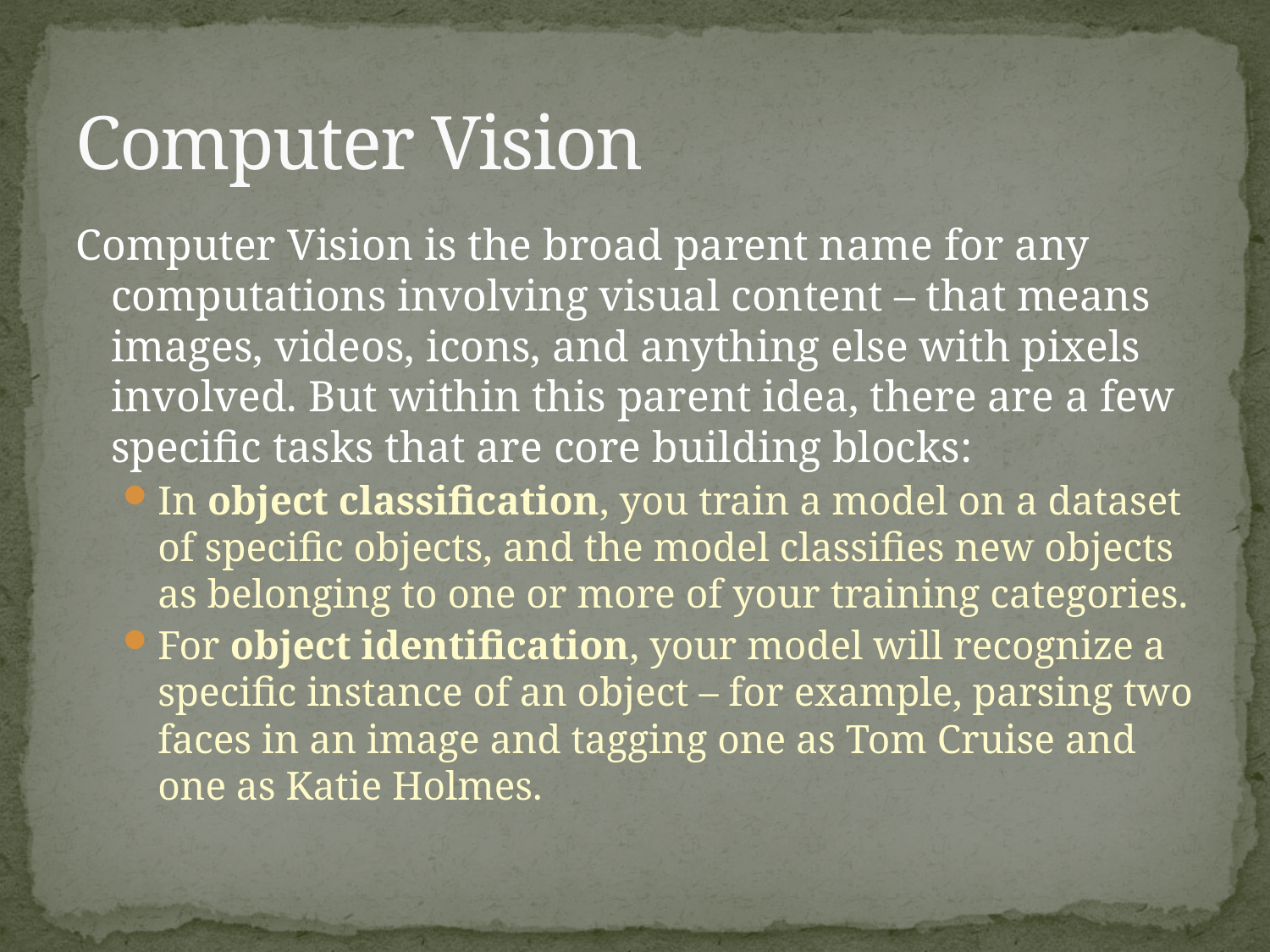

# Computer Vision
Computer Vision is the broad parent name for any computations involving visual content – that means images, videos, icons, and anything else with pixels involved. But within this parent idea, there are a few specific tasks that are core building blocks:
In object classification, you train a model on a dataset of specific objects, and the model classifies new objects as belonging to one or more of your training categories.
For object identification, your model will recognize a specific instance of an object – for example, parsing two faces in an image and tagging one as Tom Cruise and one as Katie Holmes.